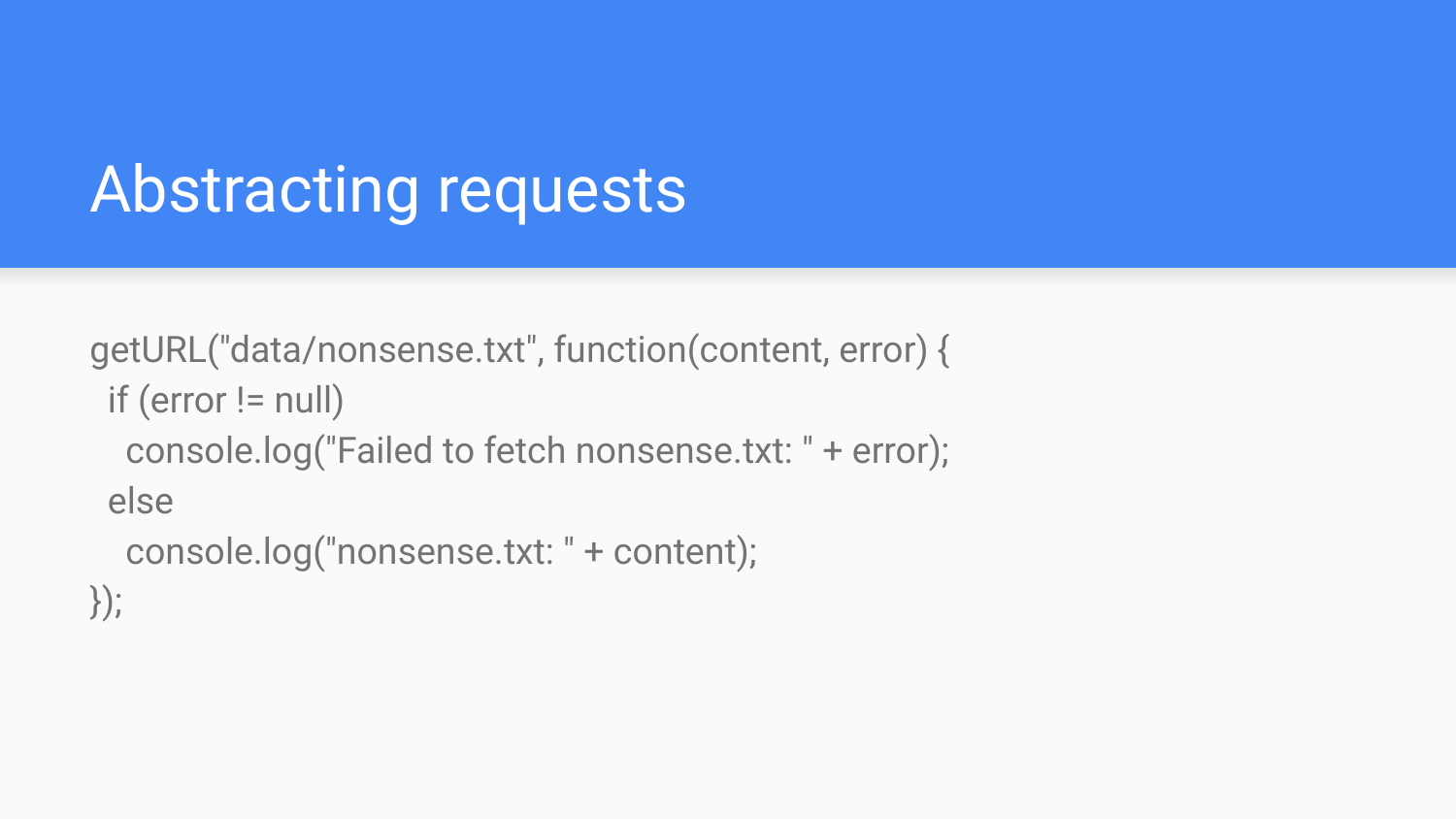

# Abstracting requests
getURL("data/nonsense.txt", function(content, error) {
  if (error != null)
    console.log("Failed to fetch nonsense.txt: " + error);
  else
    console.log("nonsense.txt: " + content);
});